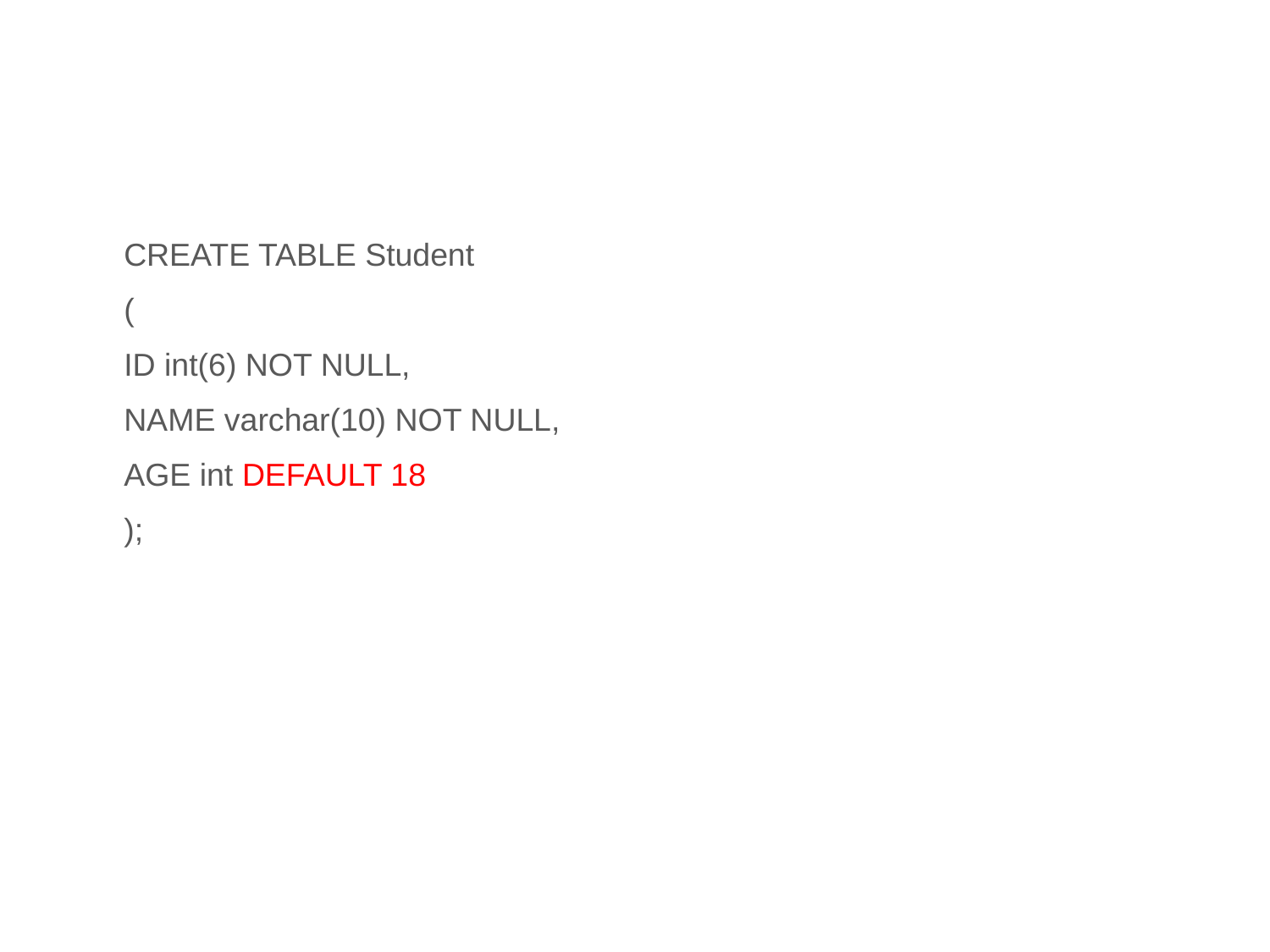

#
CREATE TABLE Student
(
ID int(6) NOT NULL,
NAME varchar(10) NOT NULL,
AGE int DEFAULT 18
);